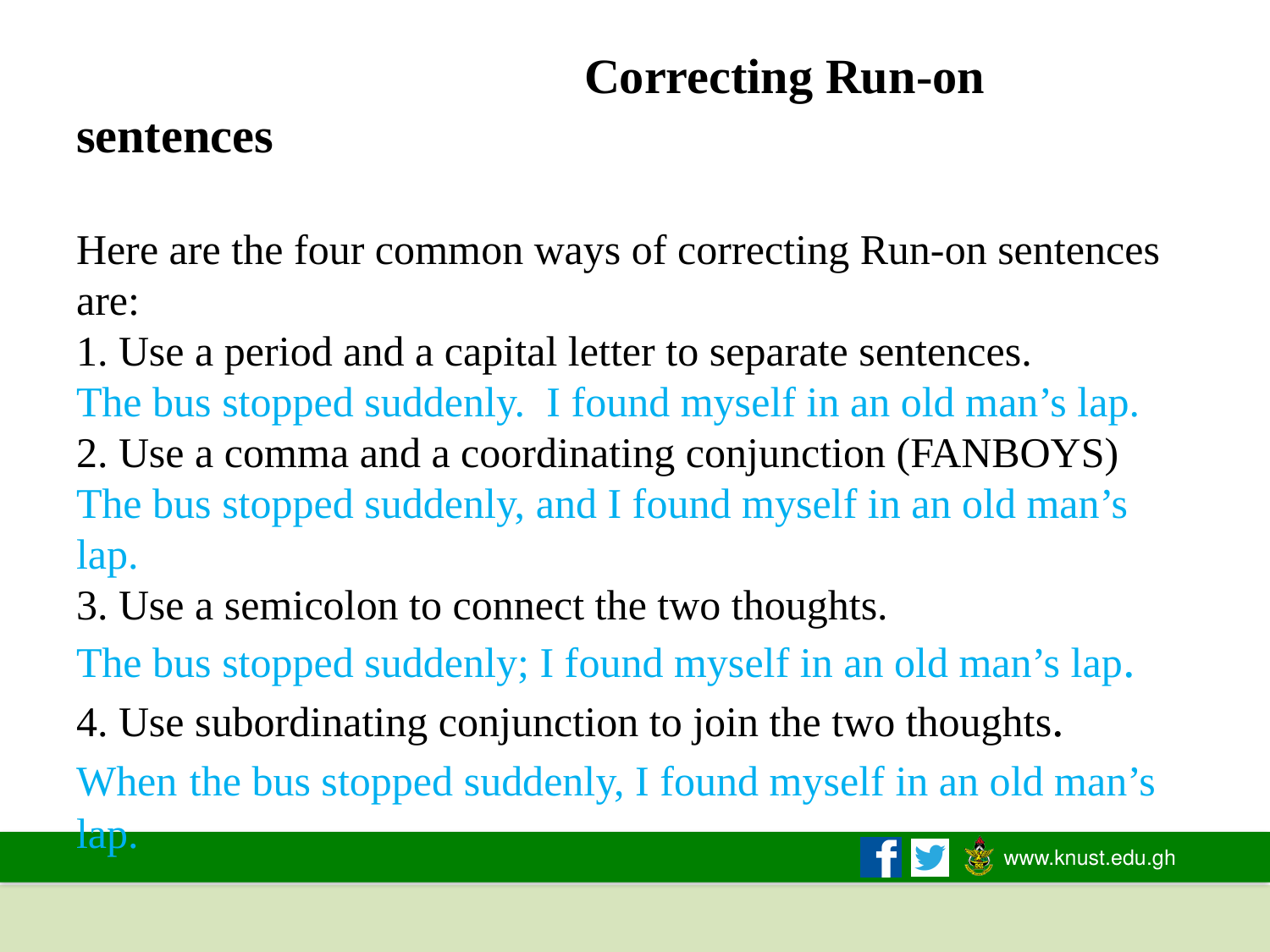

# Correcting Run-on sentences Here are the four common ways of correcting Run-on sentences are: 1. Use a period and a capital letter to separate sentences. The bus stopped suddenly.  I found myself in an old man’s lap. 2. Use a comma and a coordinating conjunction (FANBOYS) The bus stopped suddenly, and I found myself in an old man’s lap. 3. Use a semicolon to connect the two thoughts. The bus stopped suddenly; I found myself in an old man’s lap. 4. Use subordinating conjunction to join the two thoughts. When the bus stopped suddenly, I found myself in an old man’s lap.